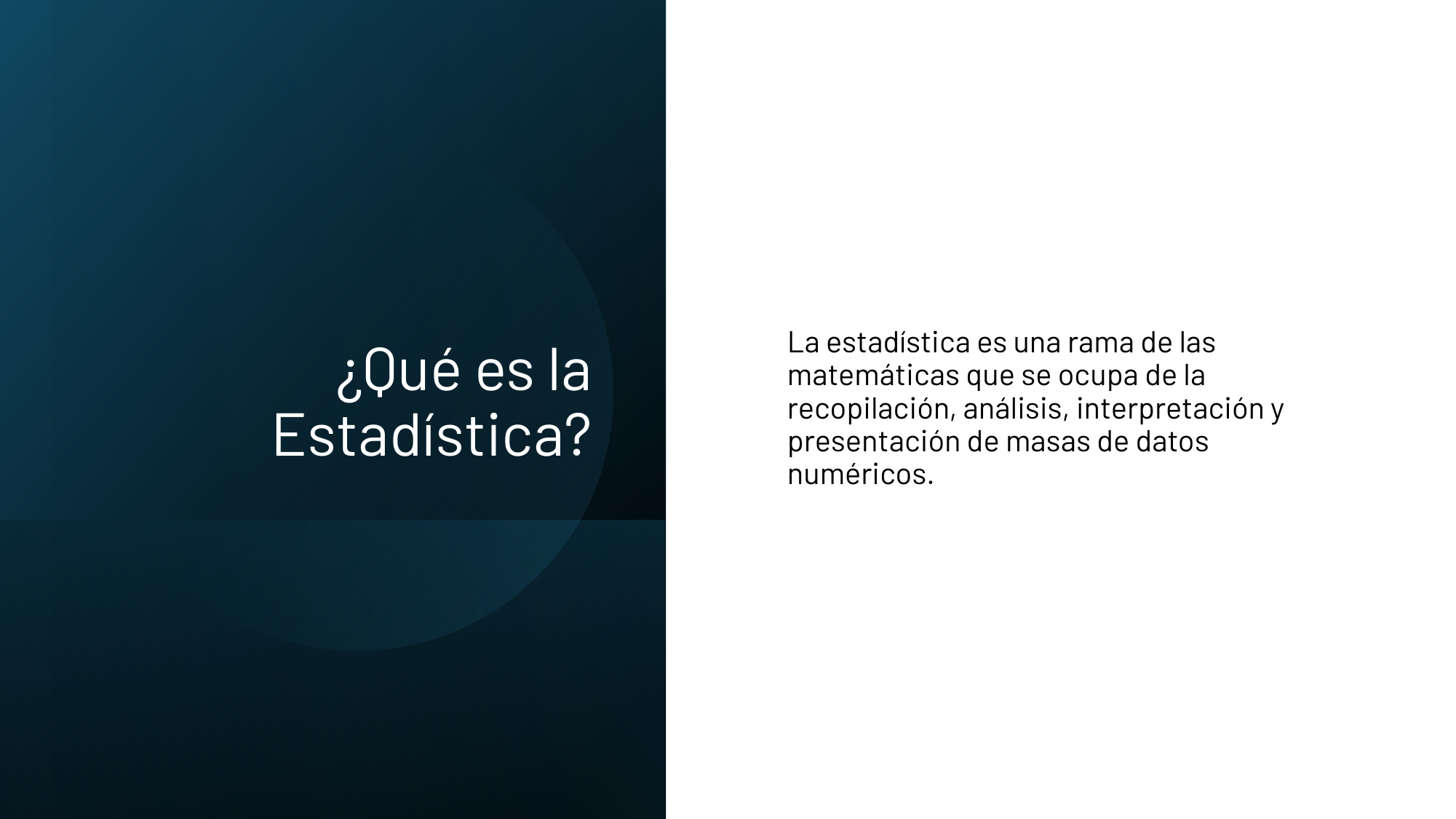

# ¿Qué es la Estadística?

La estadística es una rama de las matemáticas que se ocupa de la recopilación, análisis, interpretación y presentación de masas de datos numéricos.